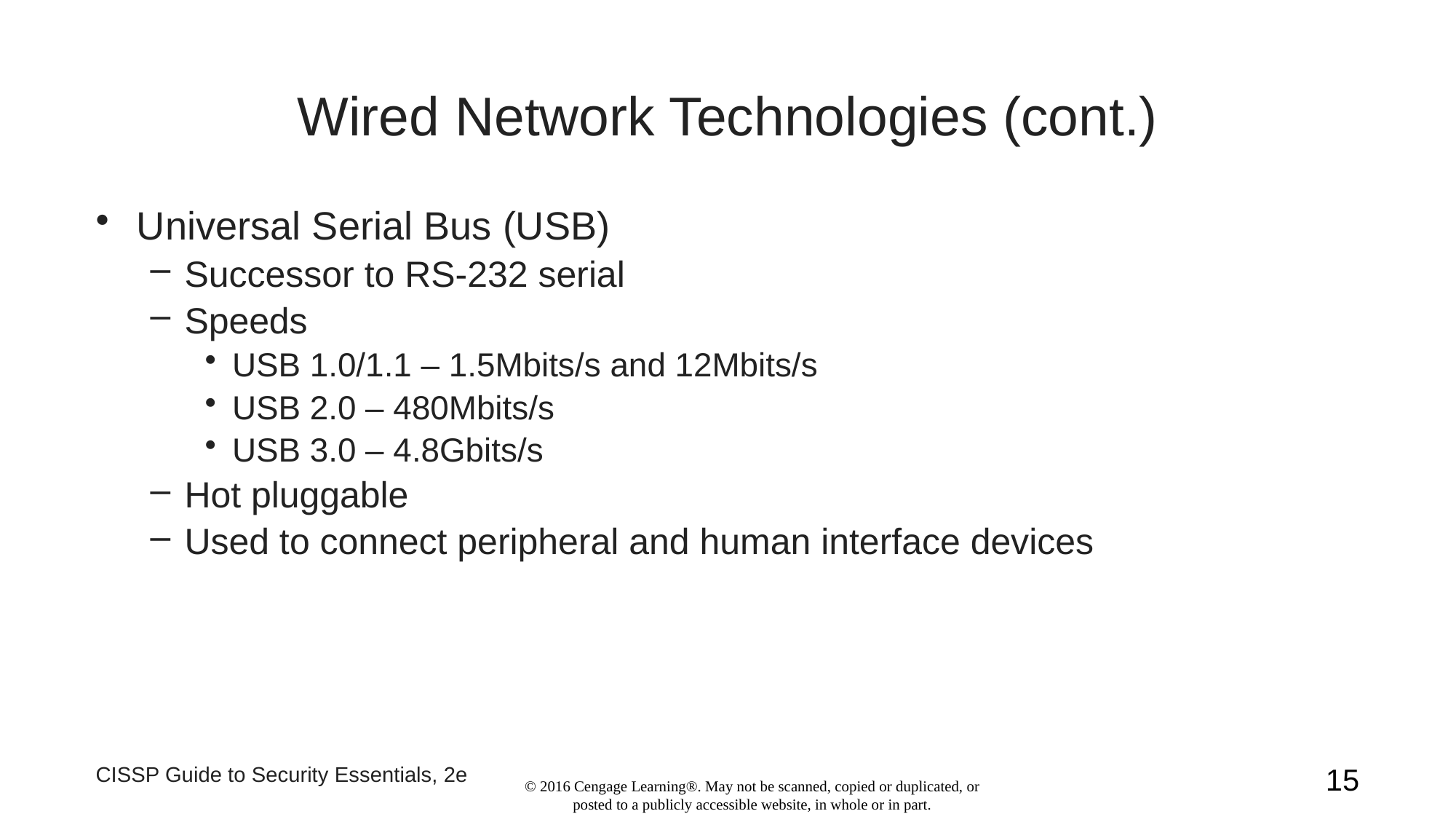

# Wired Network Technologies (cont.)
Universal Serial Bus (USB)
Successor to RS-232 serial
Speeds
USB 1.0/1.1 – 1.5Mbits/s and 12Mbits/s
USB 2.0 – 480Mbits/s
USB 3.0 – 4.8Gbits/s
Hot pluggable
Used to connect peripheral and human interface devices
CISSP Guide to Security Essentials, 2e
15
© 2016 Cengage Learning®. May not be scanned, copied or duplicated, or posted to a publicly accessible website, in whole or in part.